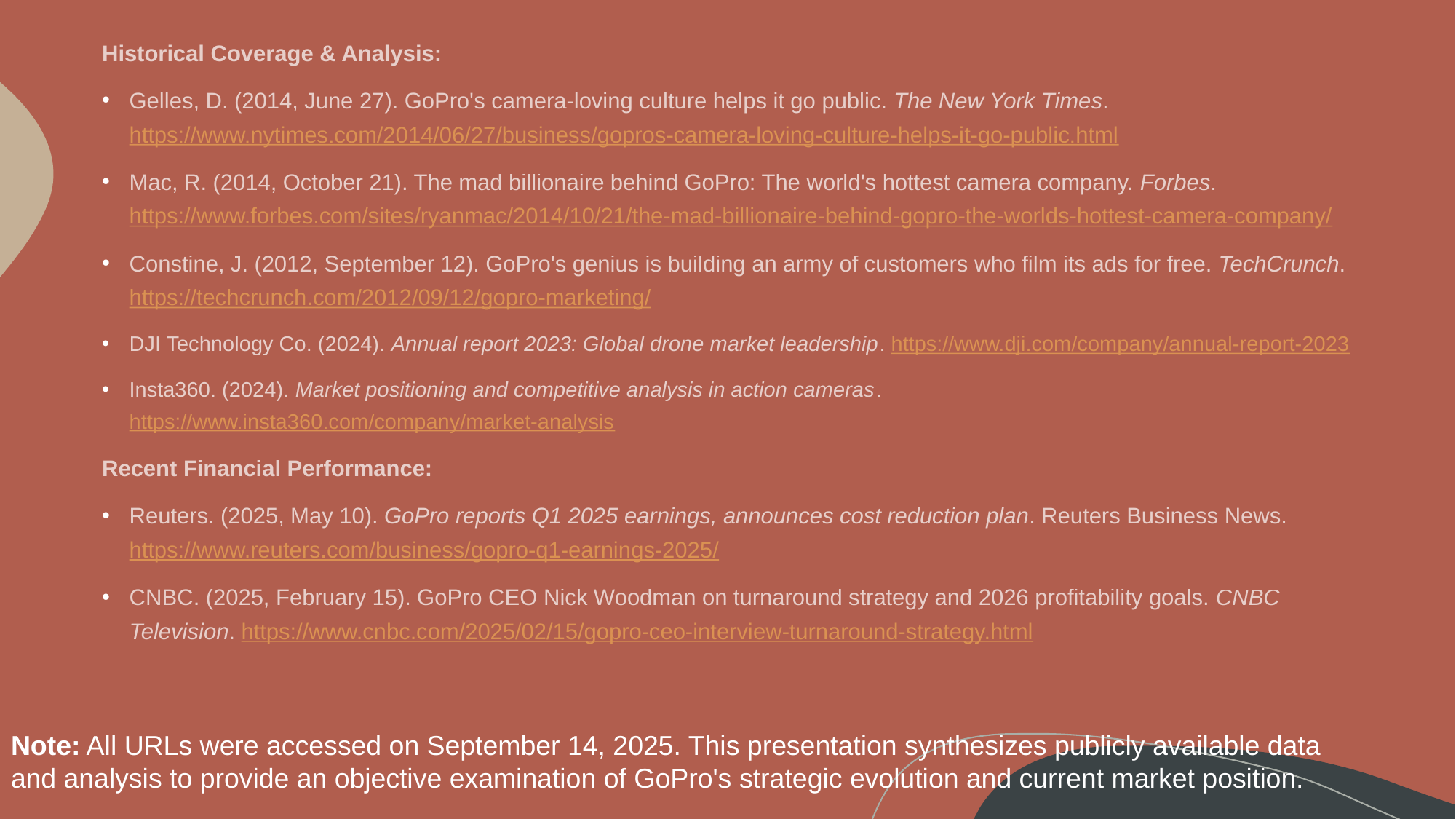

Historical Coverage & Analysis:
Gelles, D. (2014, June 27). GoPro's camera-loving culture helps it go public. The New York Times. https://www.nytimes.com/2014/06/27/business/gopros-camera-loving-culture-helps-it-go-public.html
Mac, R. (2014, October 21). The mad billionaire behind GoPro: The world's hottest camera company. Forbes. https://www.forbes.com/sites/ryanmac/2014/10/21/the-mad-billionaire-behind-gopro-the-worlds-hottest-camera-company/
Constine, J. (2012, September 12). GoPro's genius is building an army of customers who film its ads for free. TechCrunch. https://techcrunch.com/2012/09/12/gopro-marketing/
DJI Technology Co. (2024). Annual report 2023: Global drone market leadership. https://www.dji.com/company/annual-report-2023
Insta360. (2024). Market positioning and competitive analysis in action cameras. https://www.insta360.com/company/market-analysis
Recent Financial Performance:
Reuters. (2025, May 10). GoPro reports Q1 2025 earnings, announces cost reduction plan. Reuters Business News. https://www.reuters.com/business/gopro-q1-earnings-2025/
CNBC. (2025, February 15). GoPro CEO Nick Woodman on turnaround strategy and 2026 profitability goals. CNBC Television. https://www.cnbc.com/2025/02/15/gopro-ceo-interview-turnaround-strategy.html

Note: All URLs were accessed on September 14, 2025. This presentation synthesizes publicly available data and analysis to provide an objective examination of GoPro's strategic evolution and current market position.